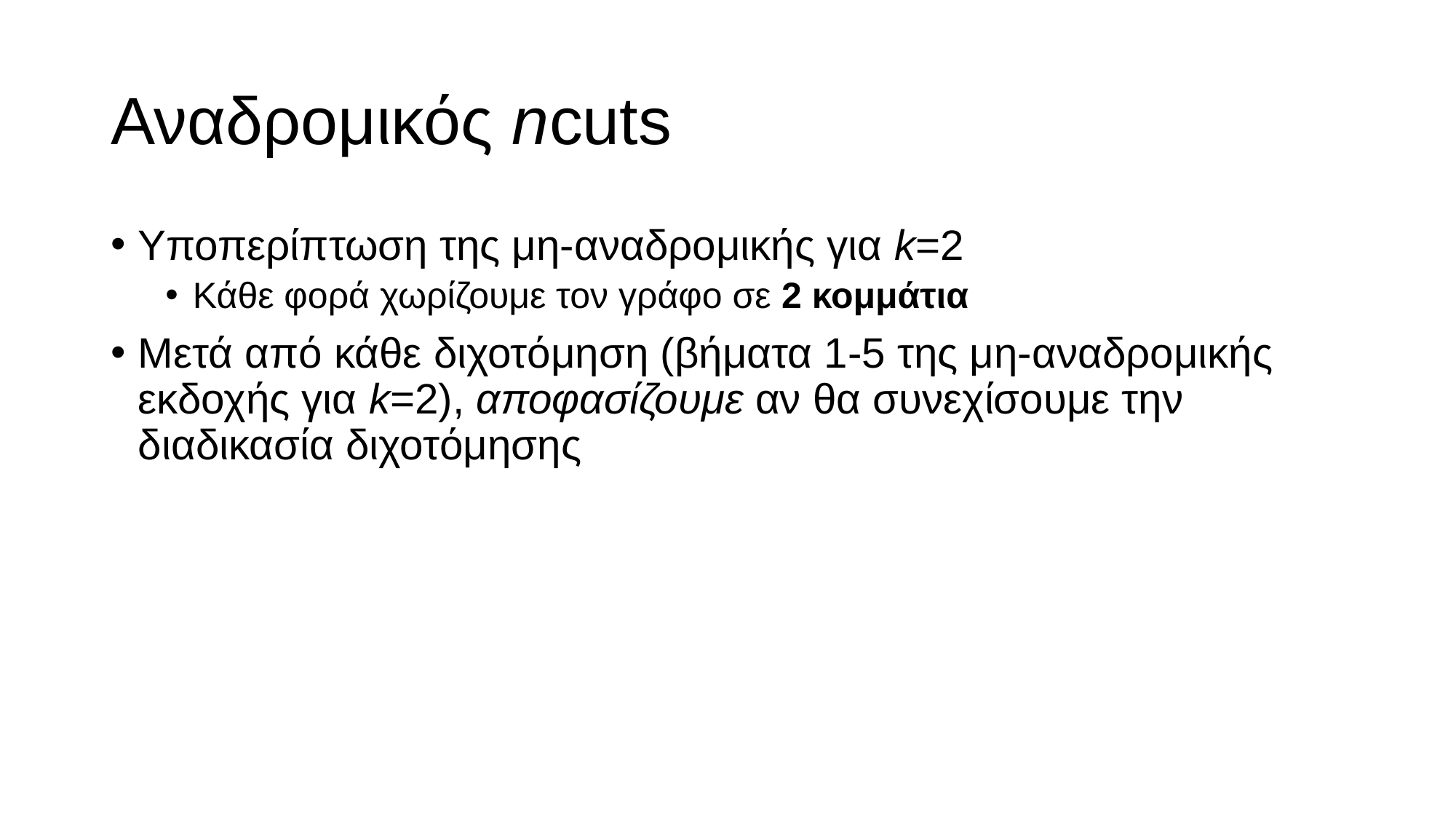

# Αναδρομικός ncuts
Υποπερίπτωση της μη-αναδρομικής για k=2
Κάθε φορά χωρίζουμε τον γράφο σε 2 κομμάτια
Μετά από κάθε διχοτόμηση (βήματα 1-5 της μη-αναδρομικής εκδοχής για k=2), αποφασίζουμε αν θα συνεχίσουμε την διαδικασία διχοτόμησης